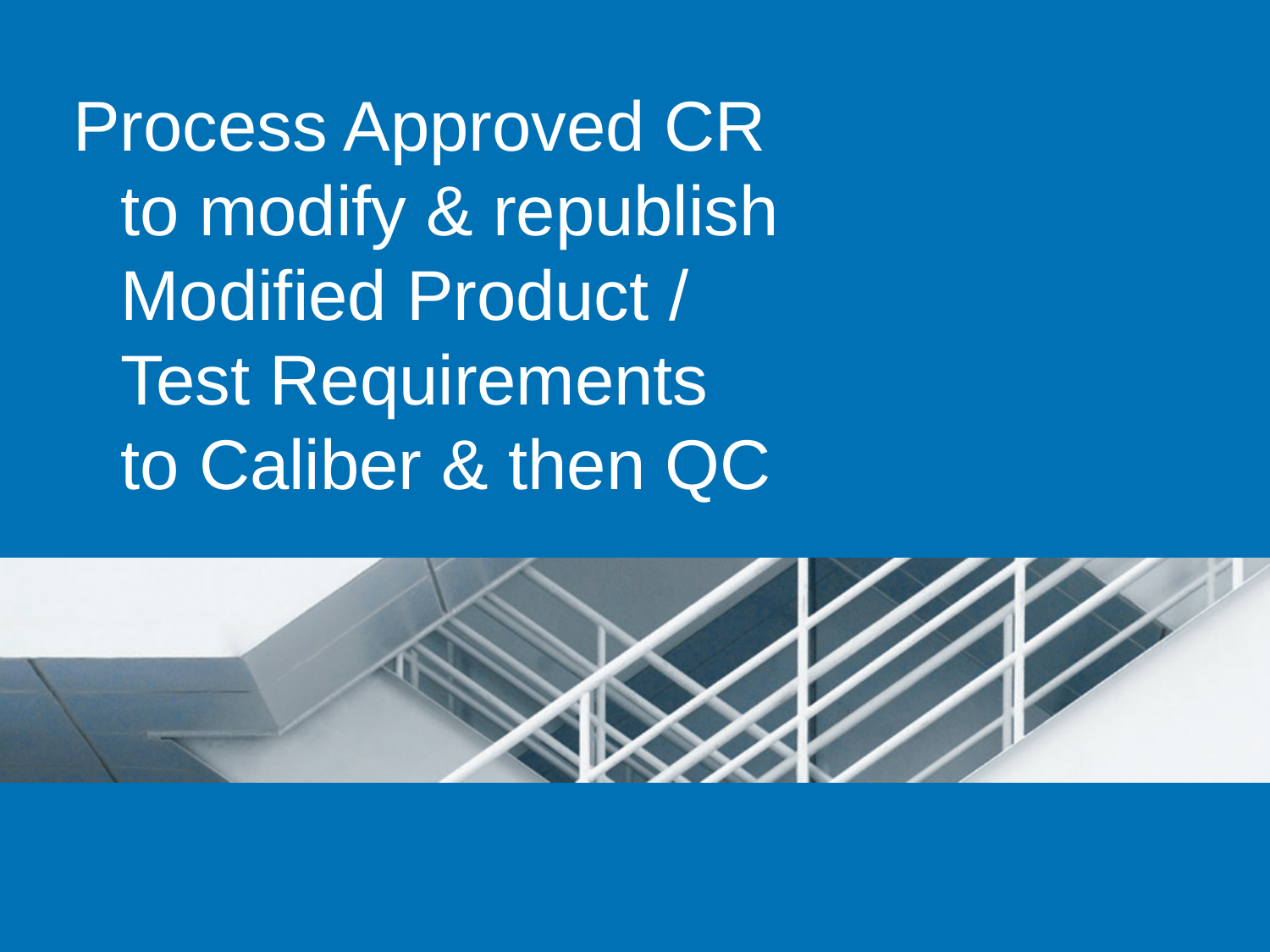

# Process Approved CR to modify & republish Modified Product / Test Requirements to Caliber & then QC